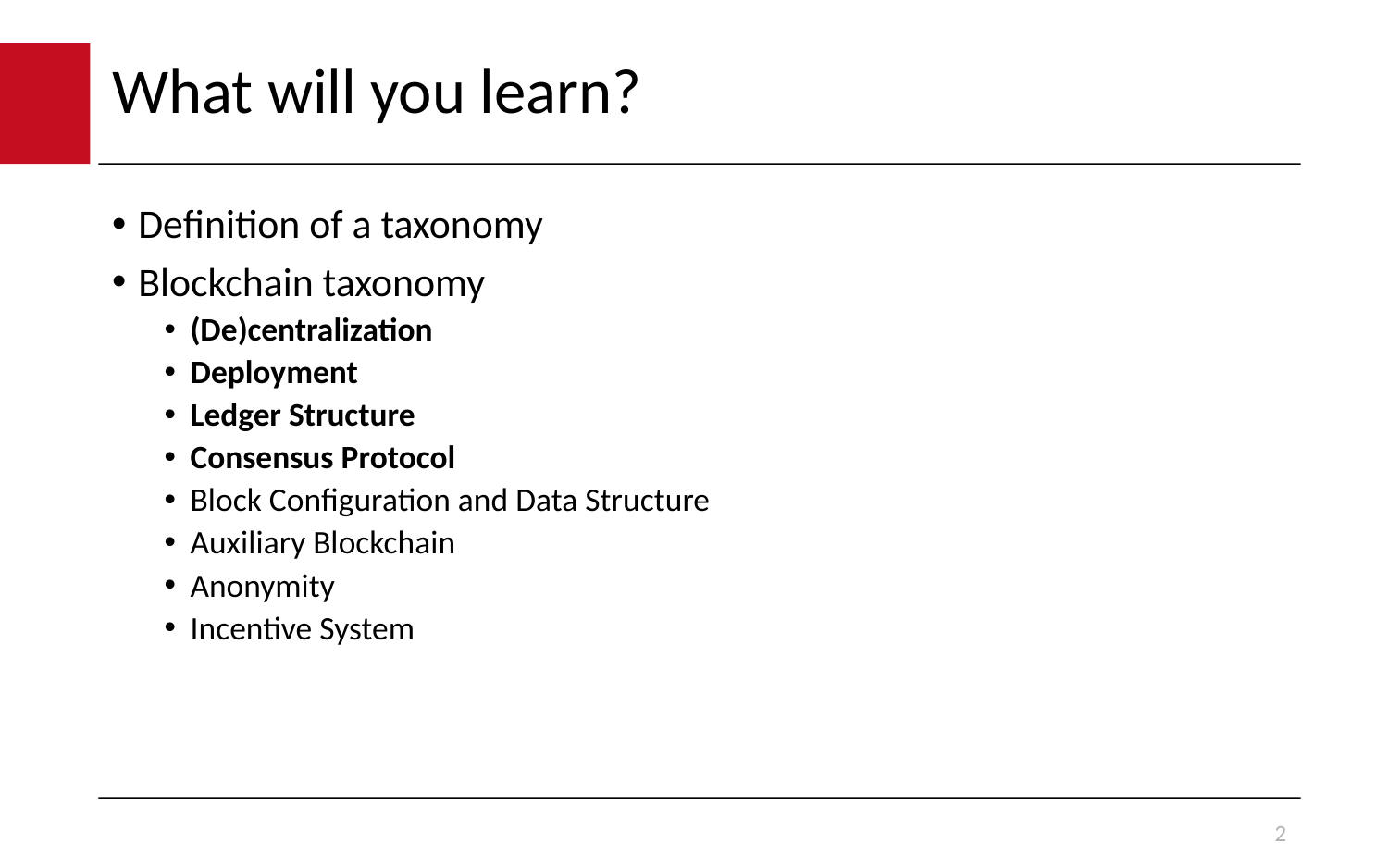

# What will you learn?
Definition of a taxonomy
Blockchain taxonomy
(De)centralization
Deployment
Ledger Structure
Consensus Protocol
Block Configuration and Data Structure
Auxiliary Blockchain
Anonymity
Incentive System

2